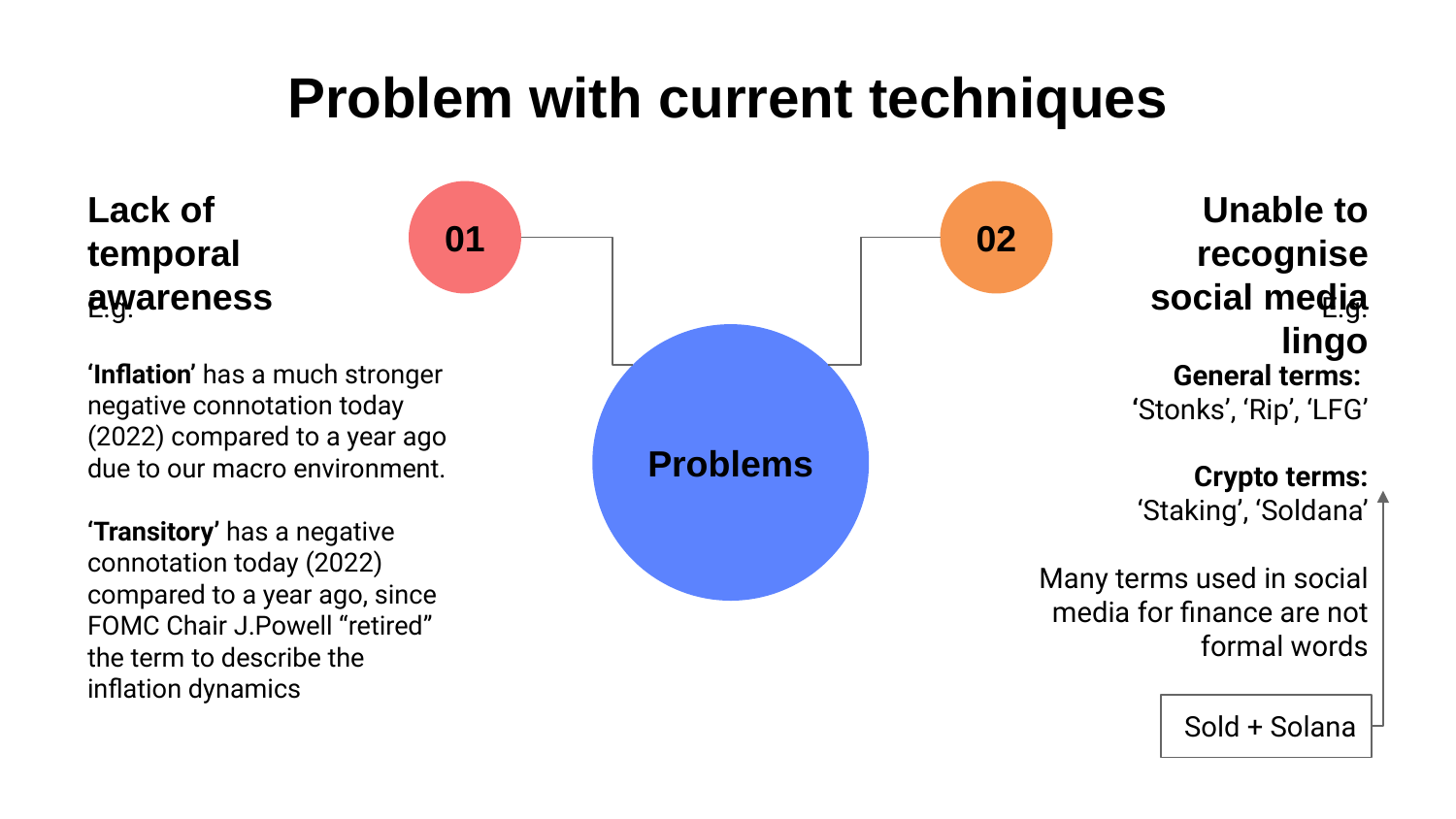

# Problem with current techniques
Lack of temporal awareness
Unable to recognise social media lingo
01
02
Problems
E.g.

‘Inflation’ has a much stronger negative connotation today (2022) compared to a year ago due to our macro environment.

‘Transitory’ has a negative connotation today (2022) compared to a year ago, since FOMC Chair J.Powell “retired” the term to describe the inflation dynamics
E.g.

General terms:
‘Stonks’, ‘Rip’, ‘LFG’

Crypto terms:
‘Staking’, ‘Soldana’

Many terms used in social media for finance are not formal words

Sold + Solana